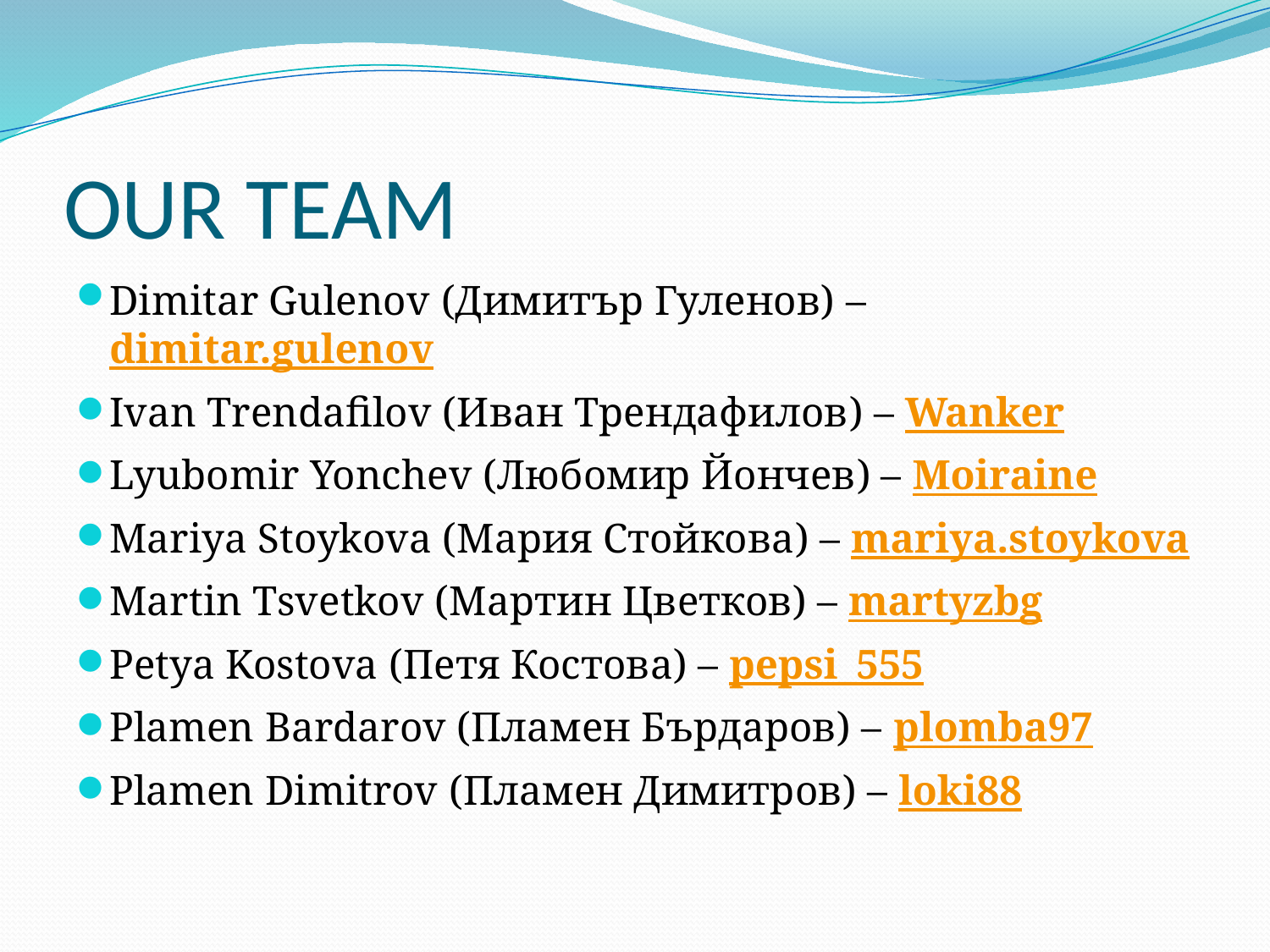

# OUR TEAM
Dimitar Gulenov (Димитър Гуленов) – dimitar.gulenov
Ivan Trendafilov (Иван Трендафилов) – Wanker
Lyubomir Yonchev (Любомир Йончев) – Moiraine
Mariya Stoykova (Мария Стойкова) – mariya.stoykova
Martin Tsvetkov (Мартин Цветков) – martyzbg
Petya Kostova (Петя Костова) – pepsi_555
Plamen Bardarov (Пламен Бърдаров) – plomba97
Plamen Dimitrov (Пламен Димитров) – loki88